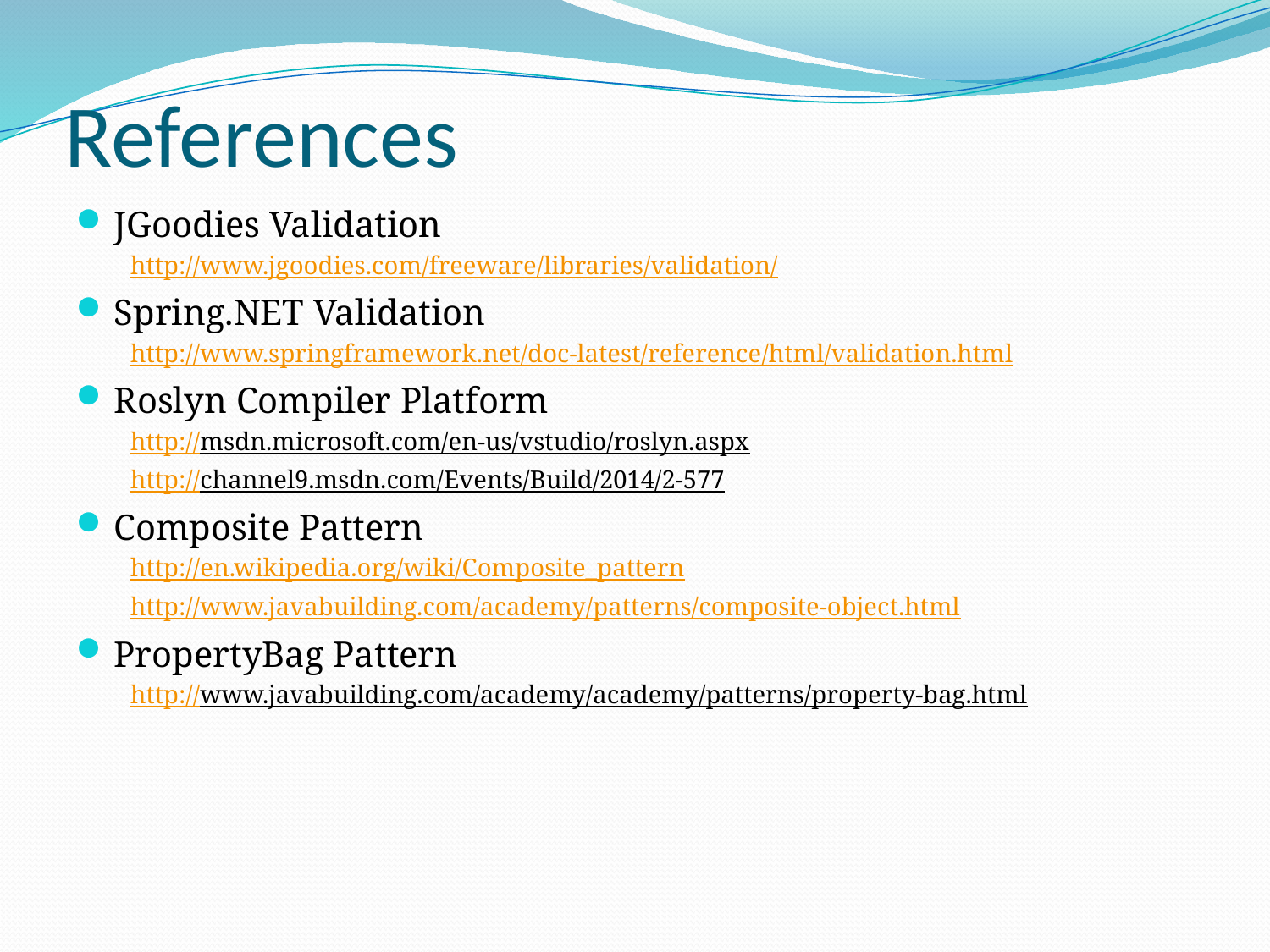

# References
JGoodies Validation
http://www.jgoodies.com/freeware/libraries/validation/
Spring.NET Validation
http://www.springframework.net/doc-latest/reference/html/validation.html
Roslyn Compiler Platform
http://msdn.microsoft.com/en-us/vstudio/roslyn.aspx
http://channel9.msdn.com/Events/Build/2014/2-577
Composite Pattern
http://en.wikipedia.org/wiki/Composite_pattern
http://www.javabuilding.com/academy/patterns/composite-object.html
PropertyBag Pattern
http://www.javabuilding.com/academy/academy/patterns/property-bag.html